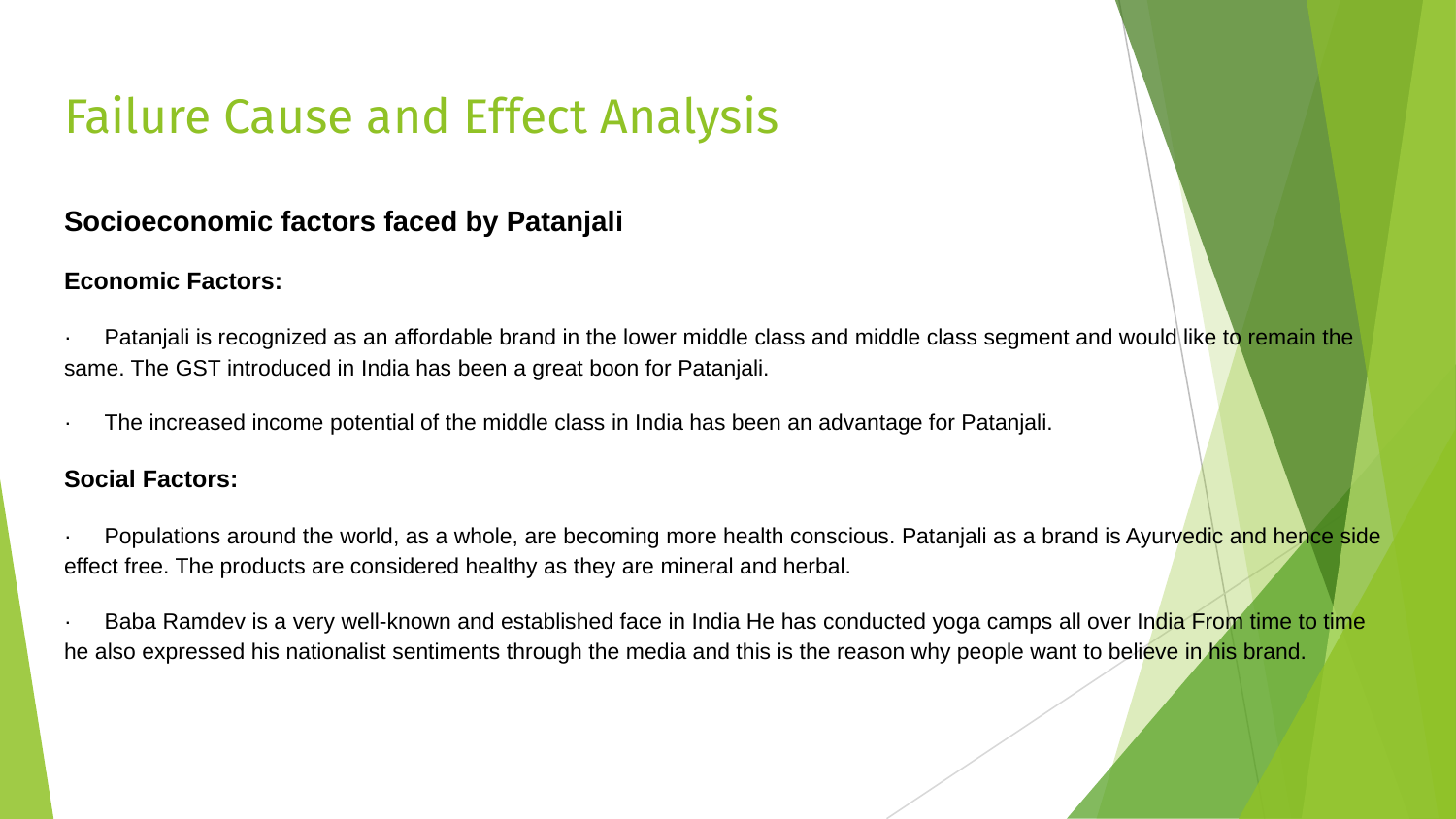

# Failure Cause and Effect Analysis
Socioeconomic factors faced by Patanjali
Economic Factors:
·         Patanjali is recognized as an affordable brand in the lower middle class and middle class segment and would like to remain the same. The GST introduced in India has been a great boon for Patanjali.
·         The increased income potential of the middle class in India has been an advantage for Patanjali.
Social Factors:
·         Populations around the world, as a whole, are becoming more health conscious. Patanjali as a brand is Ayurvedic and hence side effect free. The products are considered healthy as they are mineral and herbal.
·         Baba Ramdev is a very well-known and established face in India He has conducted yoga camps all over India From time to time he also expressed his nationalist sentiments through the media and this is the reason why people want to believe in his brand.